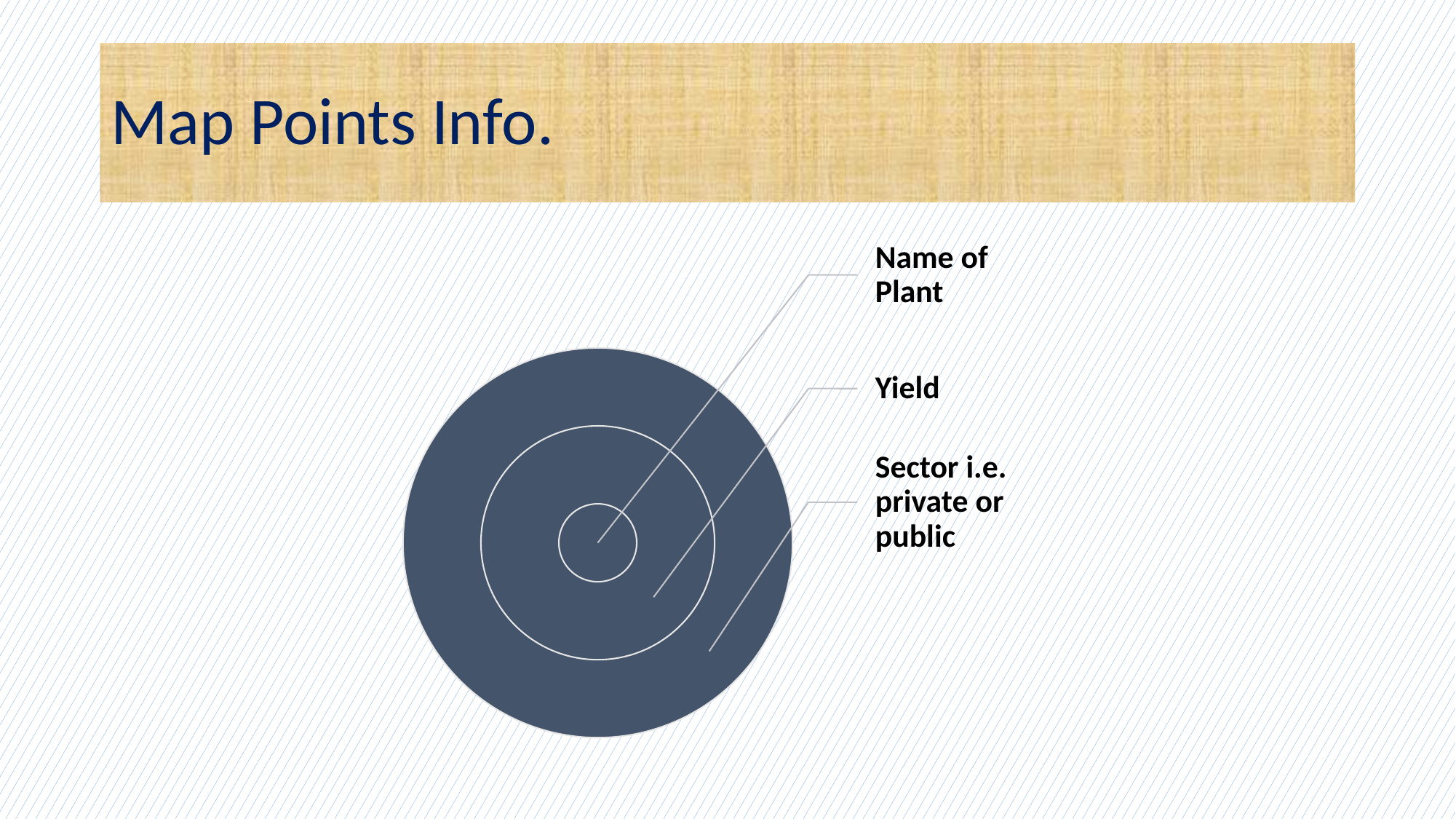

# Map Points Info.
Name of Plant
Yield
Sector i.e. private or public